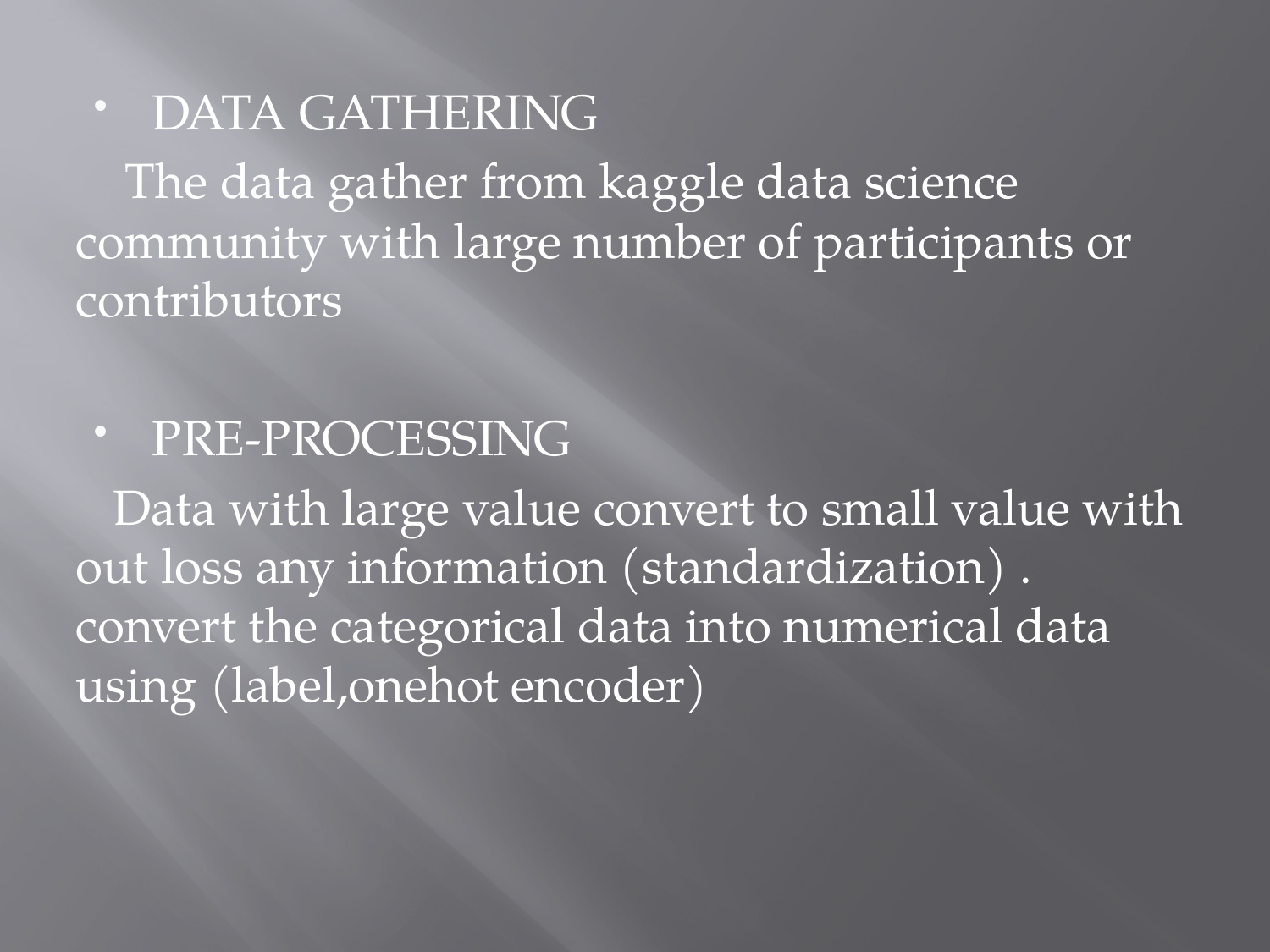

DATA GATHERING
    The data gather from kaggle data science community with large number of participants or contributors

PRE-PROCESSING
   Data with large value convert to small value with out loss any information (standardization) . convert the categorical data into numerical data using (label,onehot encoder)